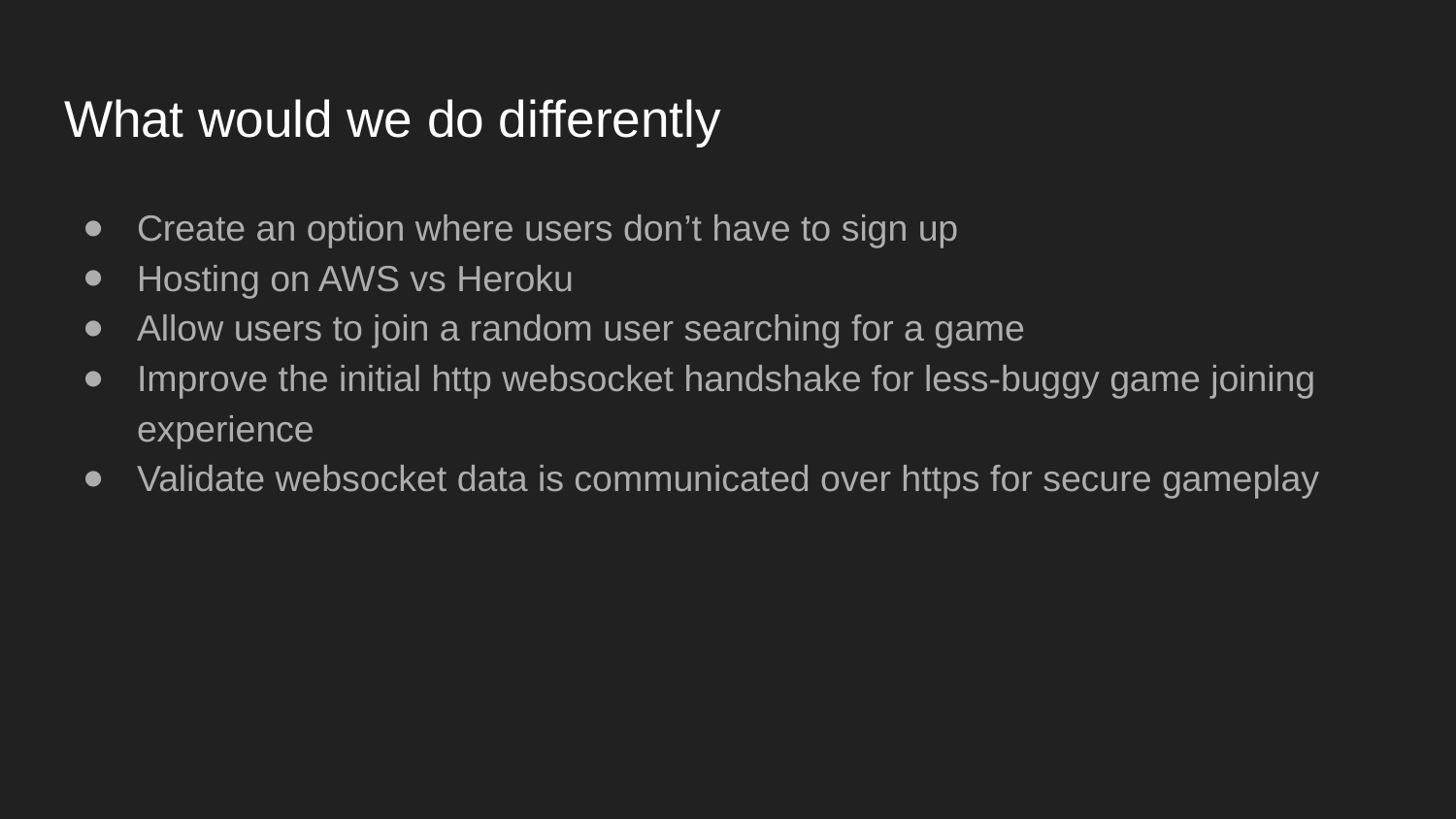

# What would we do differently
Create an option where users don’t have to sign up
Hosting on AWS vs Heroku
Allow users to join a random user searching for a game
Improve the initial http websocket handshake for less-buggy game joining experience
Validate websocket data is communicated over https for secure gameplay